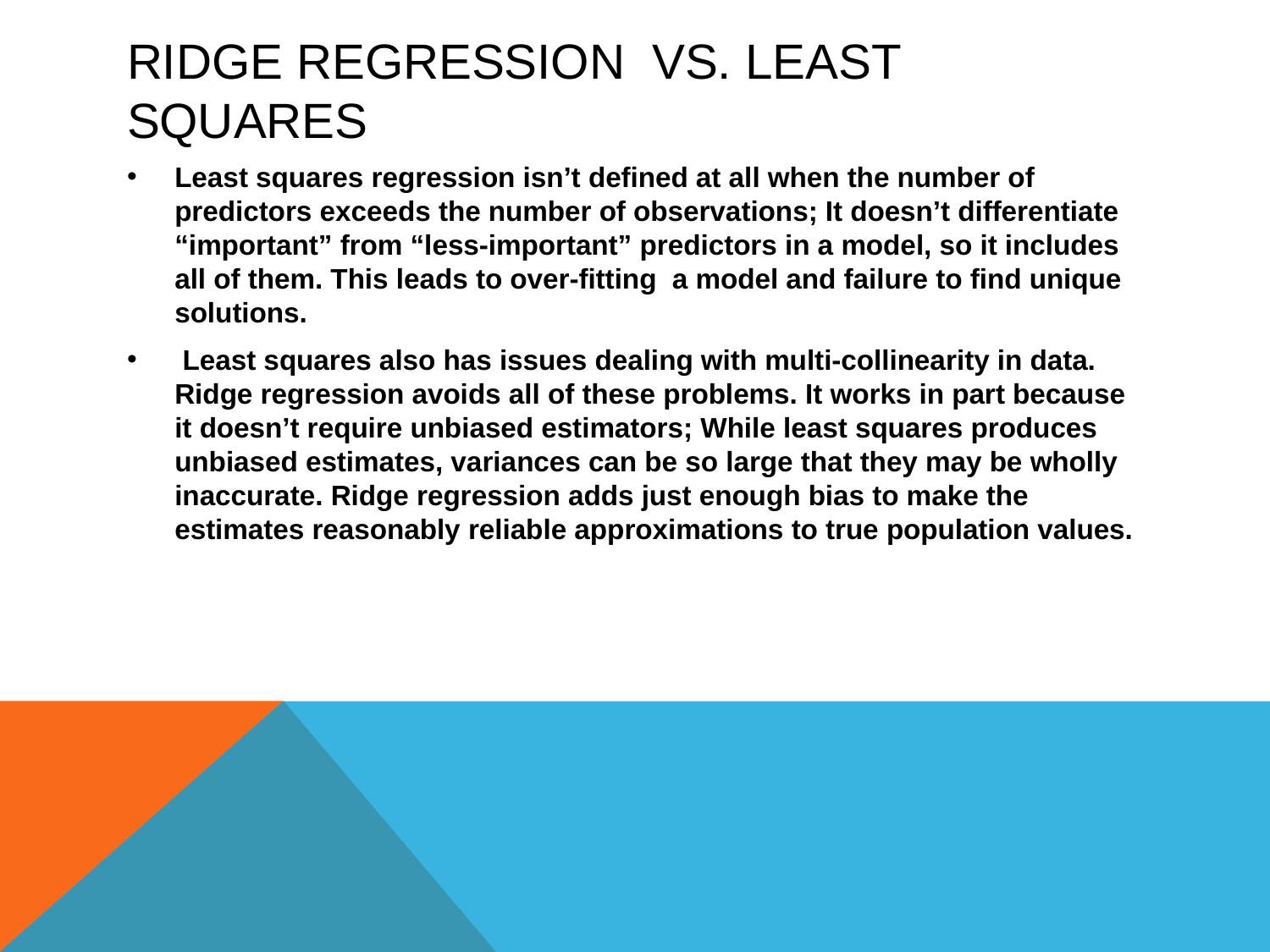

# Ridge Regression  vs. Least Squares
Least squares regression isn’t defined at all when the number of predictors exceeds the number of observations; It doesn’t differentiate “important” from “less-important” predictors in a model, so it includes all of them. This leads to over-fitting  a model and failure to find unique solutions.
 Least squares also has issues dealing with multi-collinearity in data. Ridge regression avoids all of these problems. It works in part because it doesn’t require unbiased estimators; While least squares produces unbiased estimates, variances can be so large that they may be wholly inaccurate. Ridge regression adds just enough bias to make the estimates reasonably reliable approximations to true population values.